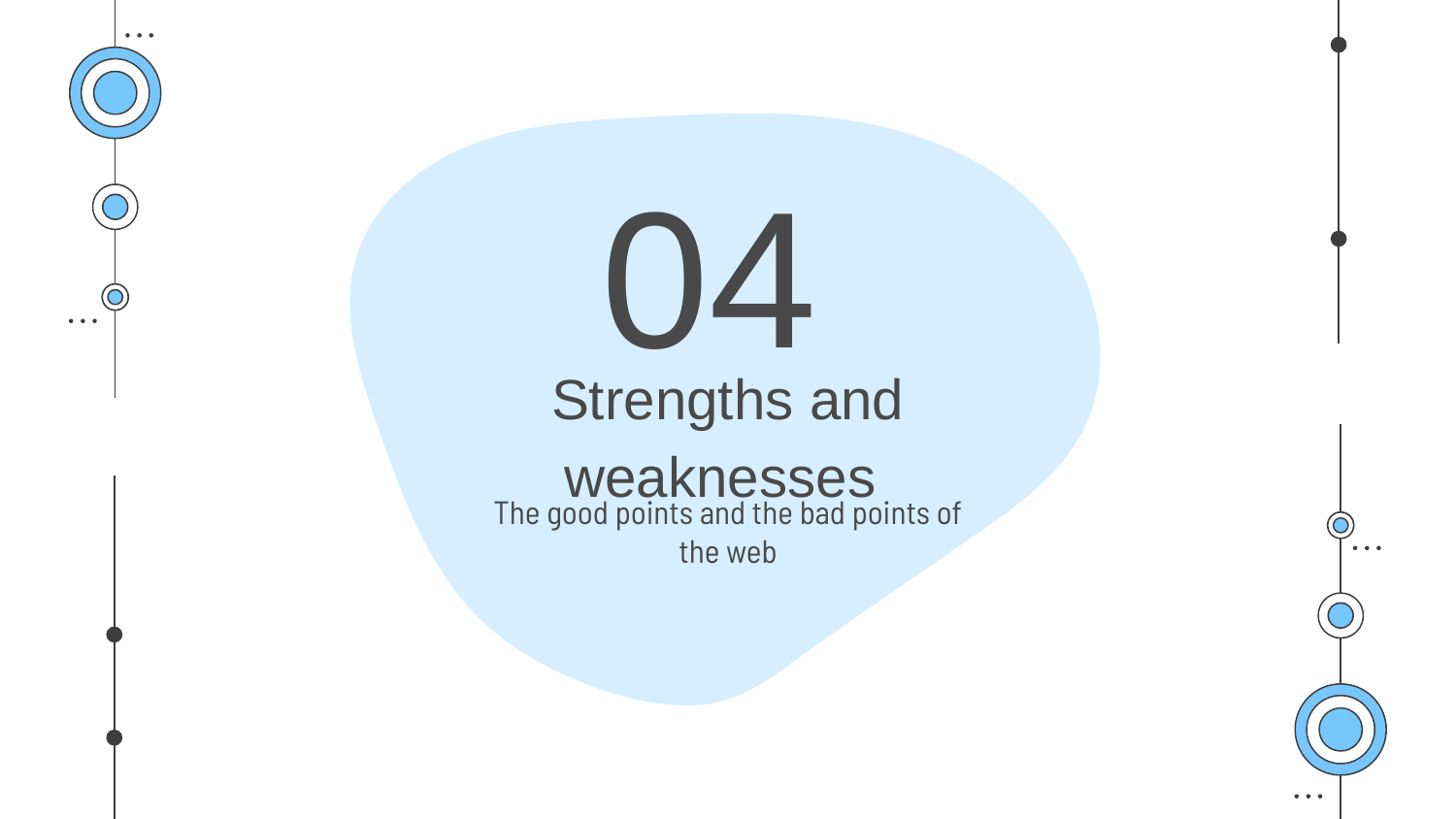

04
# Strengths and weaknesses
The good points and the bad points of the web